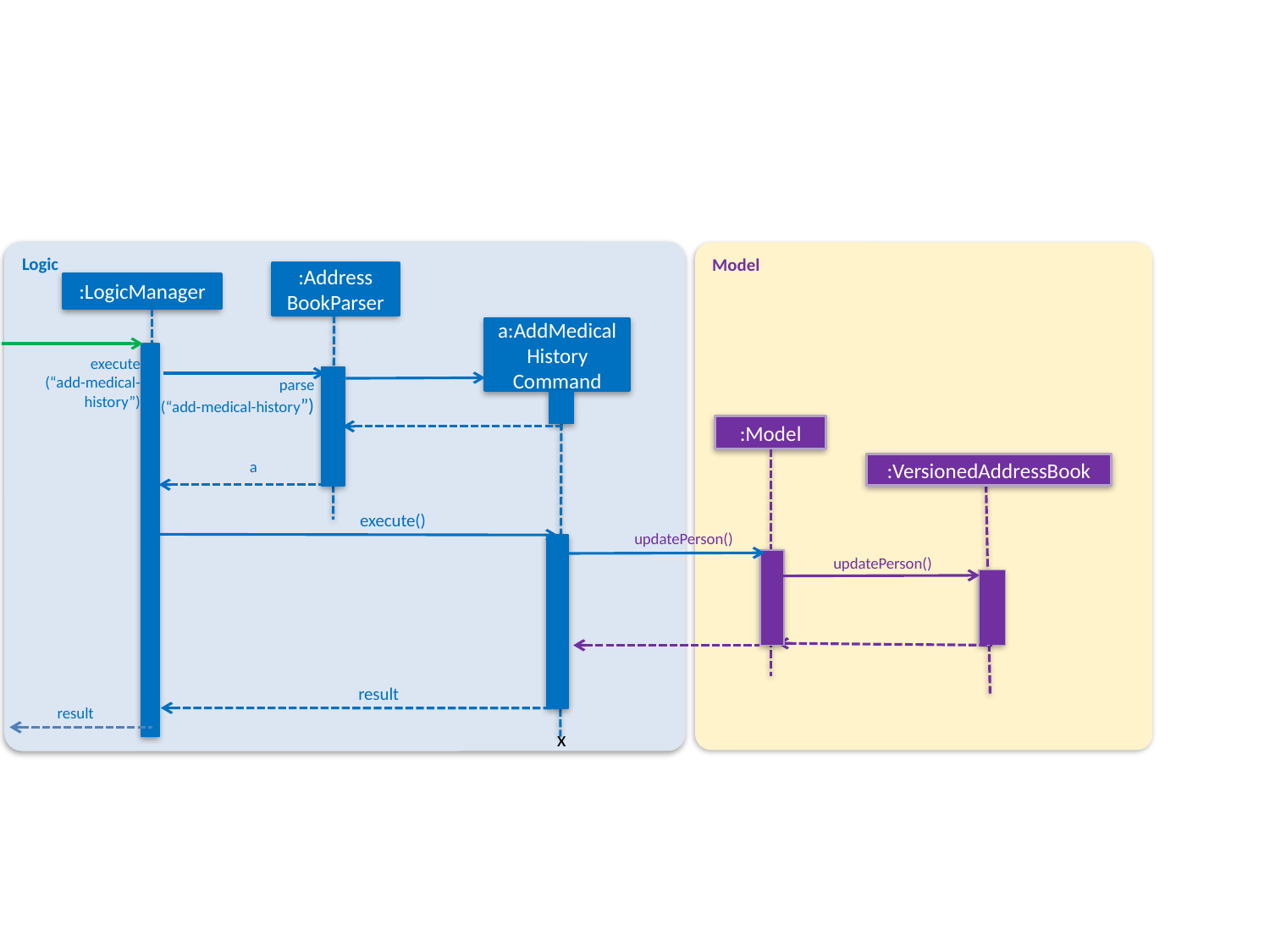

Logic
Model
:Address
BookParser
:LogicManager
a:AddMedicalHistory
Command

execute
(“add-medical-history”)

parse
(“add-medical-history”)

:Model
:VersionedAddressBook
a
execute()
updatePerson()

updatePerson()

result
result
x